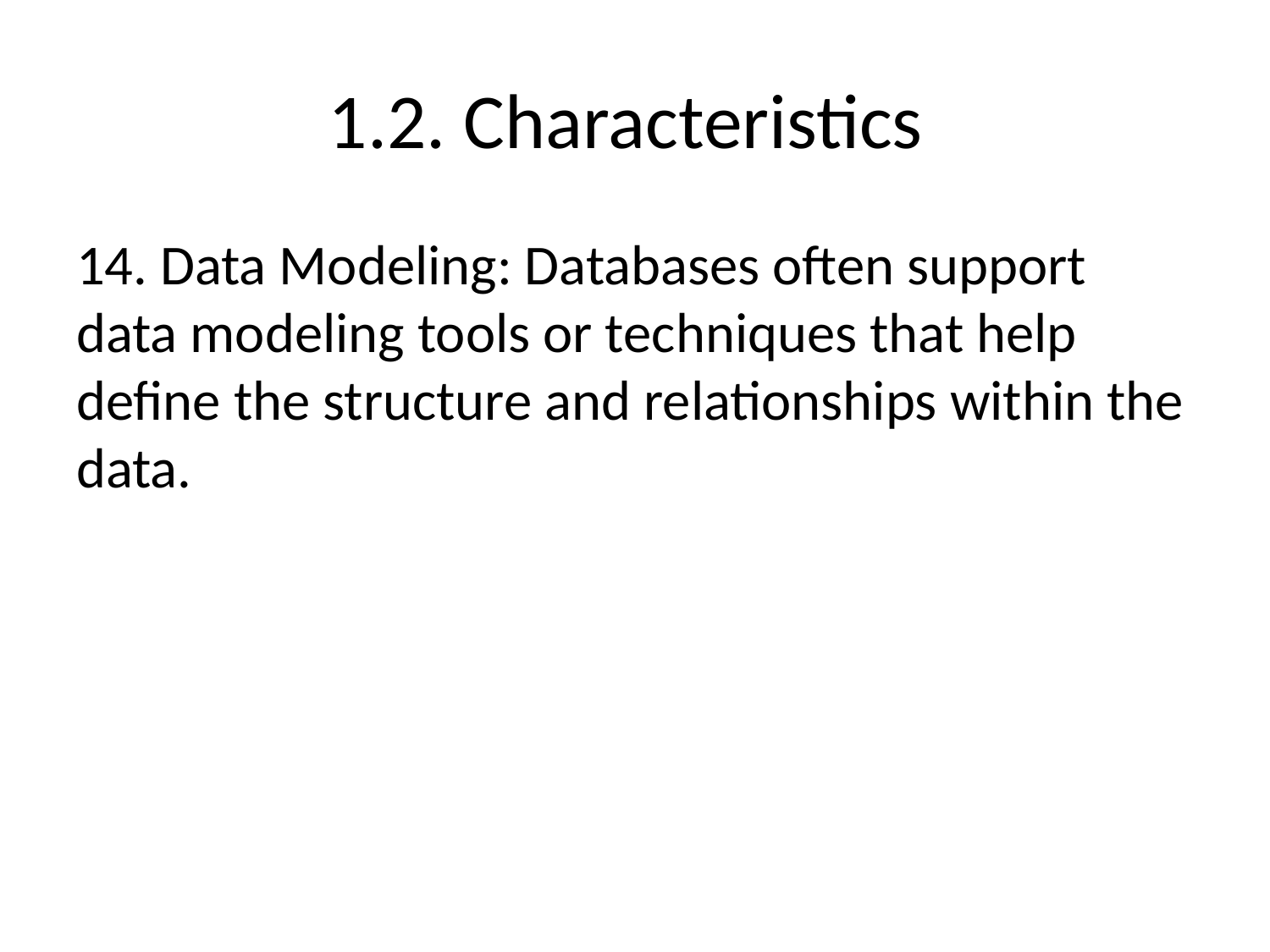

# 1.2. Characteristics
14. Data Modeling: Databases often support data modeling tools or techniques that help define the structure and relationships within the data.